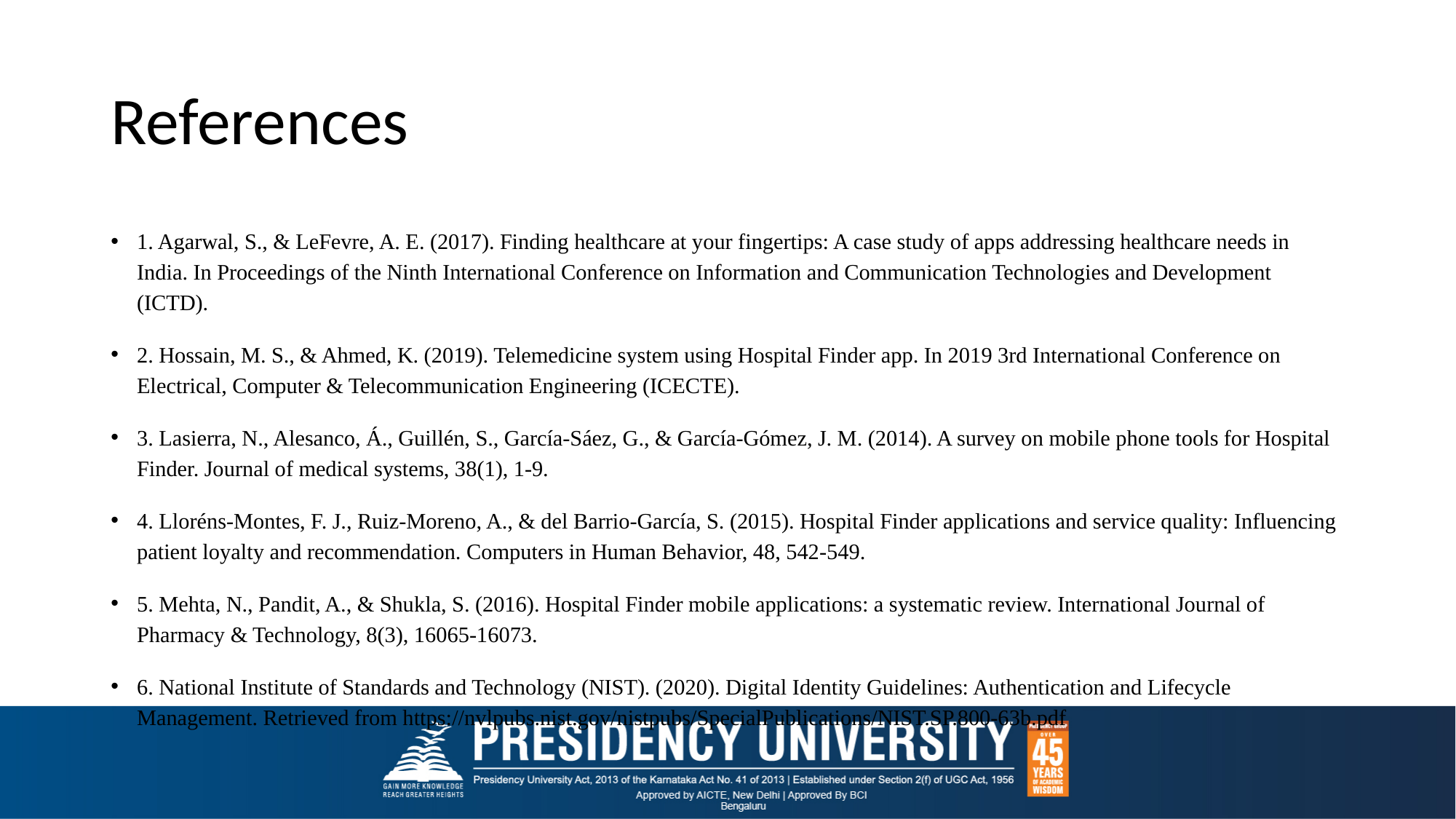

# References
1. Agarwal, S., & LeFevre, A. E. (2017). Finding healthcare at your fingertips: A case study of apps addressing healthcare needs in India. In Proceedings of the Ninth International Conference on Information and Communication Technologies and Development (ICTD).
2. Hossain, M. S., & Ahmed, K. (2019). Telemedicine system using Hospital Finder app. In 2019 3rd International Conference on Electrical, Computer & Telecommunication Engineering (ICECTE).
3. Lasierra, N., Alesanco, Á., Guillén, S., García-Sáez, G., & García-Gómez, J. M. (2014). A survey on mobile phone tools for Hospital Finder. Journal of medical systems, 38(1), 1-9.
4. Lloréns-Montes, F. J., Ruiz-Moreno, A., & del Barrio-García, S. (2015). Hospital Finder applications and service quality: Influencing patient loyalty and recommendation. Computers in Human Behavior, 48, 542-549.
5. Mehta, N., Pandit, A., & Shukla, S. (2016). Hospital Finder mobile applications: a systematic review. International Journal of Pharmacy & Technology, 8(3), 16065-16073.
6. National Institute of Standards and Technology (NIST). (2020). Digital Identity Guidelines: Authentication and Lifecycle Management. Retrieved from https://nvlpubs.nist.gov/nistpubs/SpecialPublications/NIST.SP.800-63b.pdf